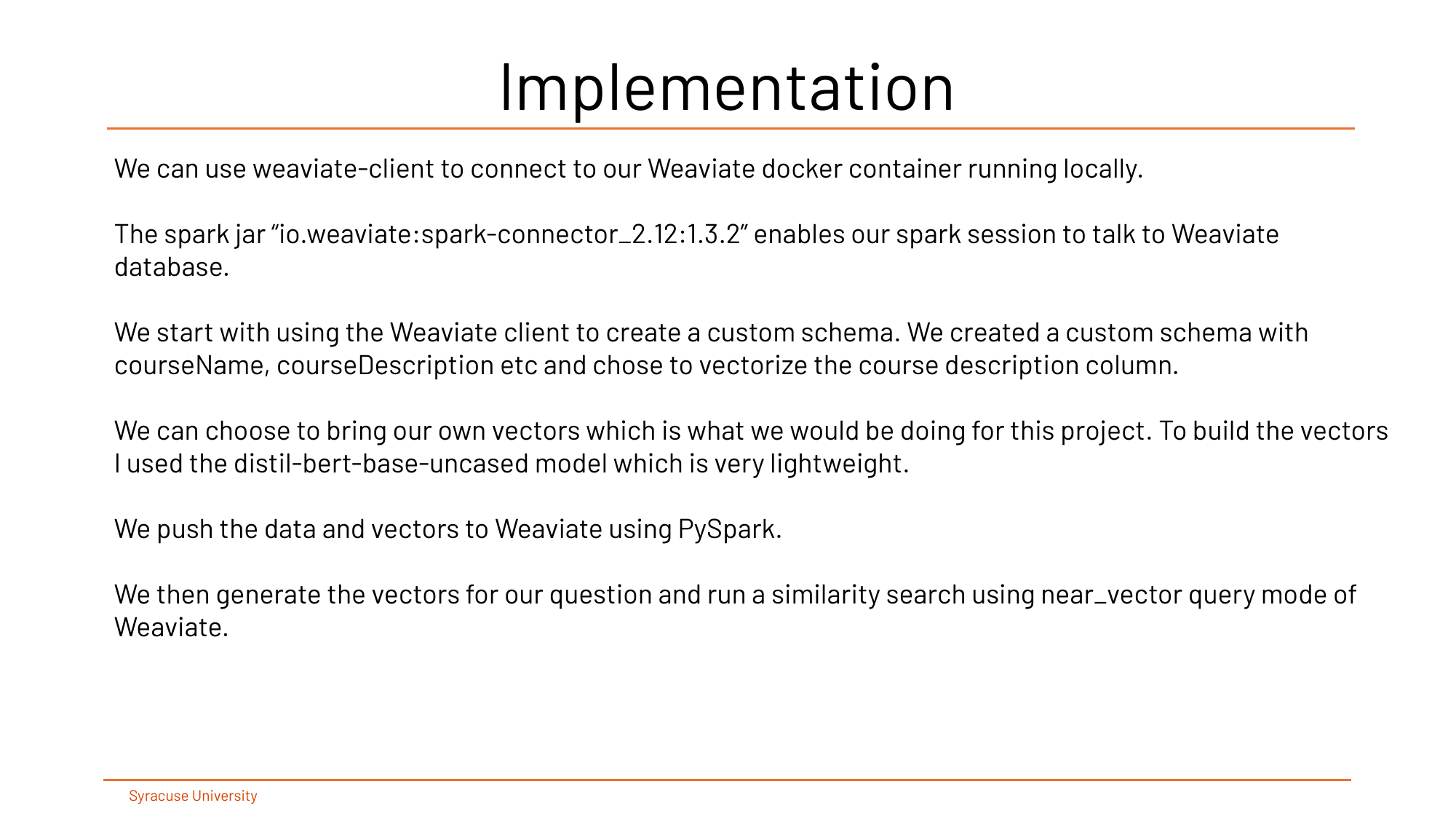

Implementation
We can use weaviate-client to connect to our Weaviate docker container running locally.

The spark jar “io.weaviate:spark-connector_2.12:1.3.2” enables our spark session to talk to Weaviate database.

We start with using the Weaviate client to create a custom schema. We created a custom schema with courseName, courseDescription etc and chose to vectorize the course description column.

We can choose to bring our own vectors which is what we would be doing for this project. To build the vectors I used the distil-bert-base-uncased model which is very lightweight.
We push the data and vectors to Weaviate using PySpark.

We then generate the vectors for our question and run a similarity search using near_vector query mode of Weaviate.

Syracuse University